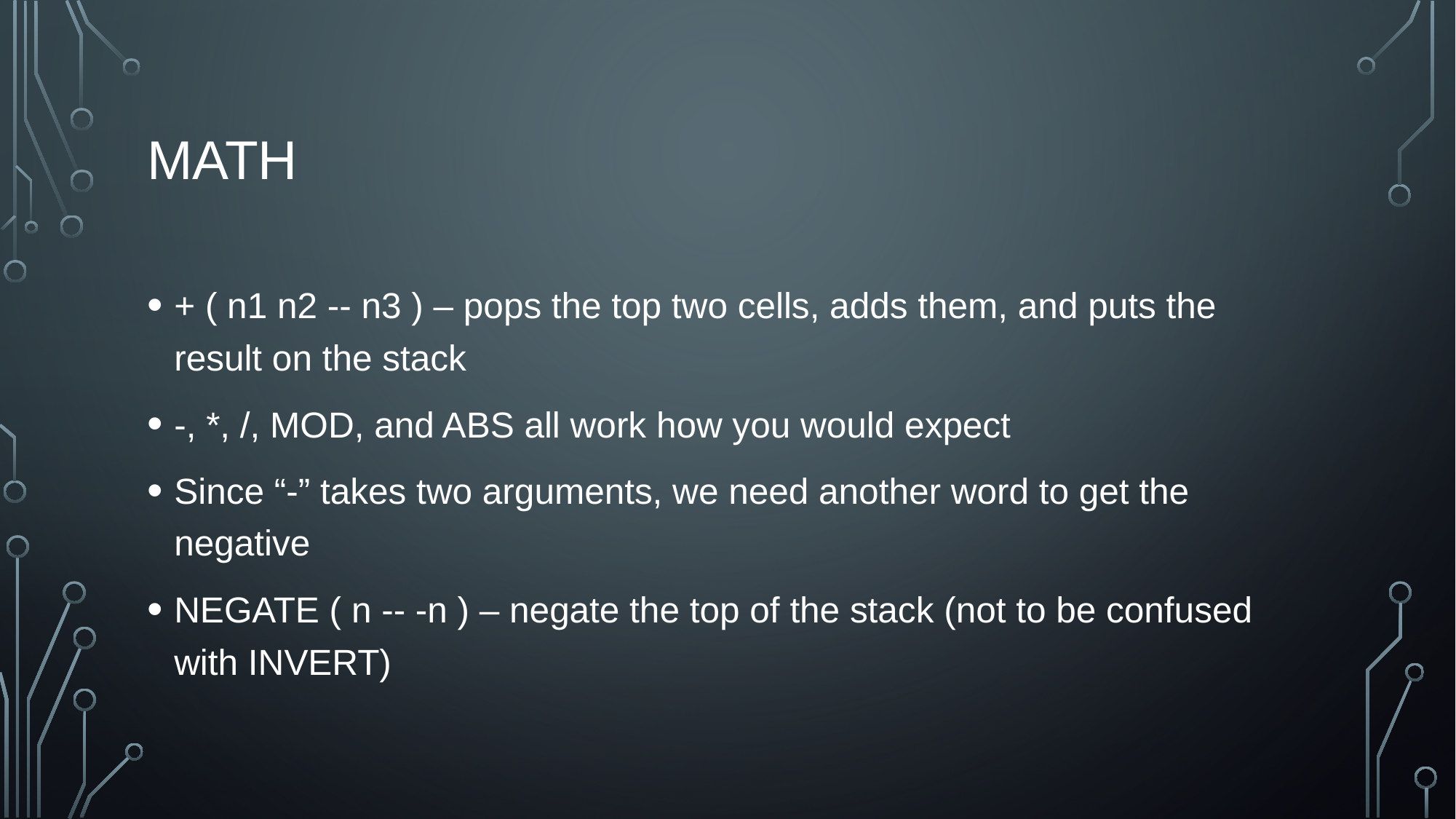

# Math
+ ( n1 n2 -- n3 ) – pops the top two cells, adds them, and puts the result on the stack
-, *, /, MOD, and ABS all work how you would expect
Since “-” takes two arguments, we need another word to get the negative
NEGATE ( n -- -n ) – negate the top of the stack (not to be confused with INVERT)